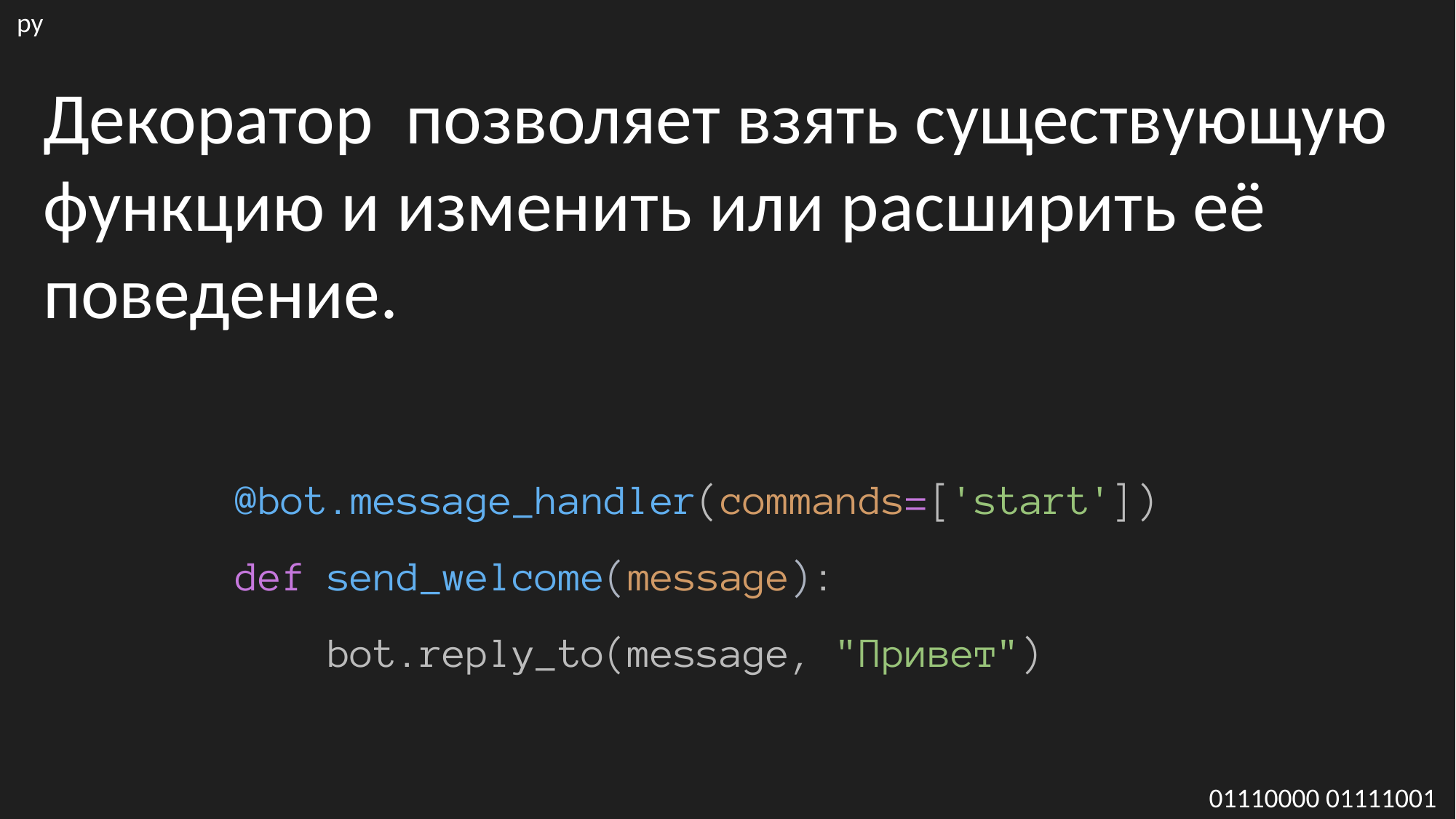

py
Декоратор  позволяет взять существующую функцию и изменить или расширить её поведение.
@bot.message_handler(commands=['start'])
def send_welcome(message):
    bot.reply_to(message, "Привет")
01110000 01111001